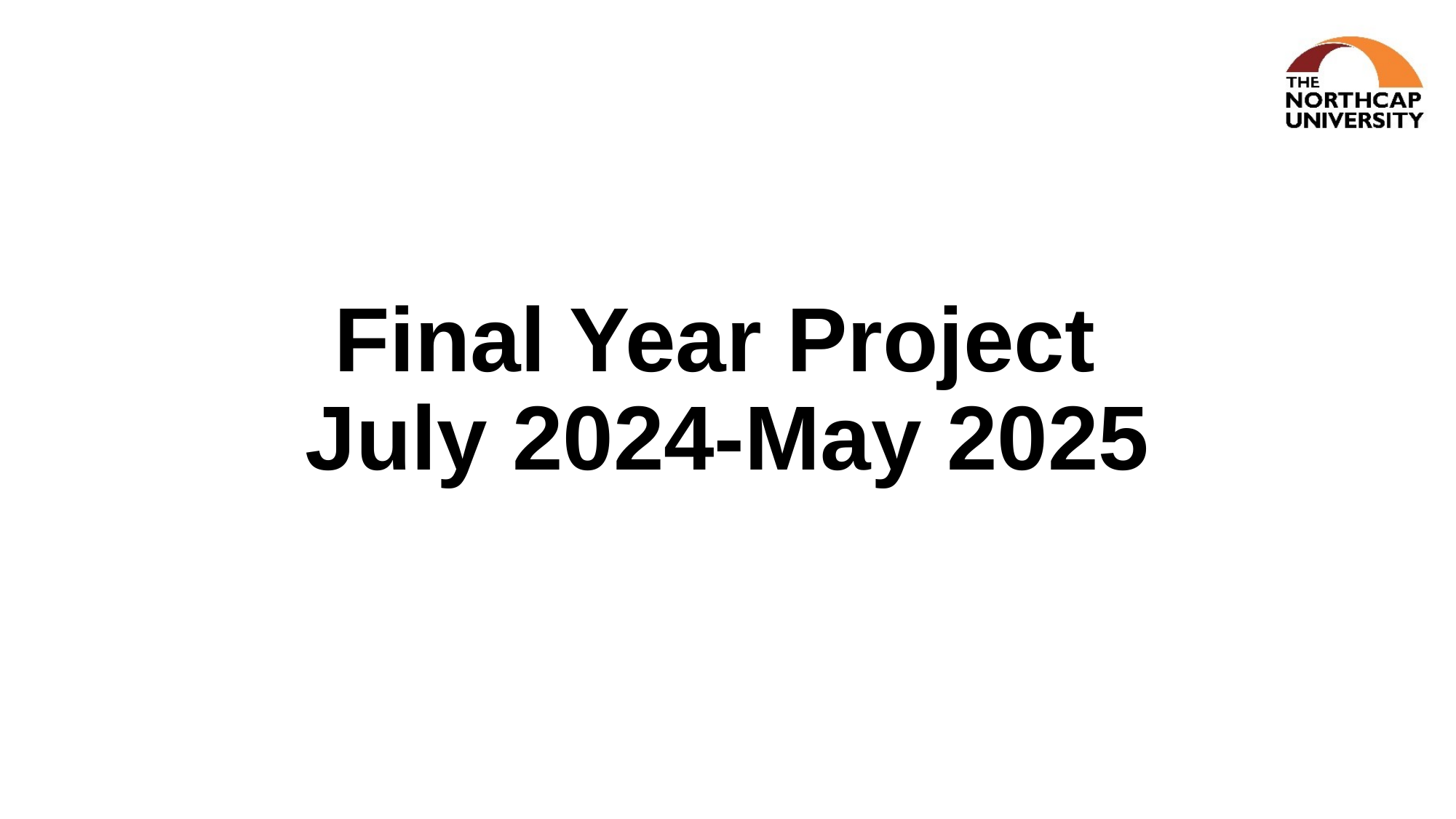

# Final Year Project July 2024-May 2025